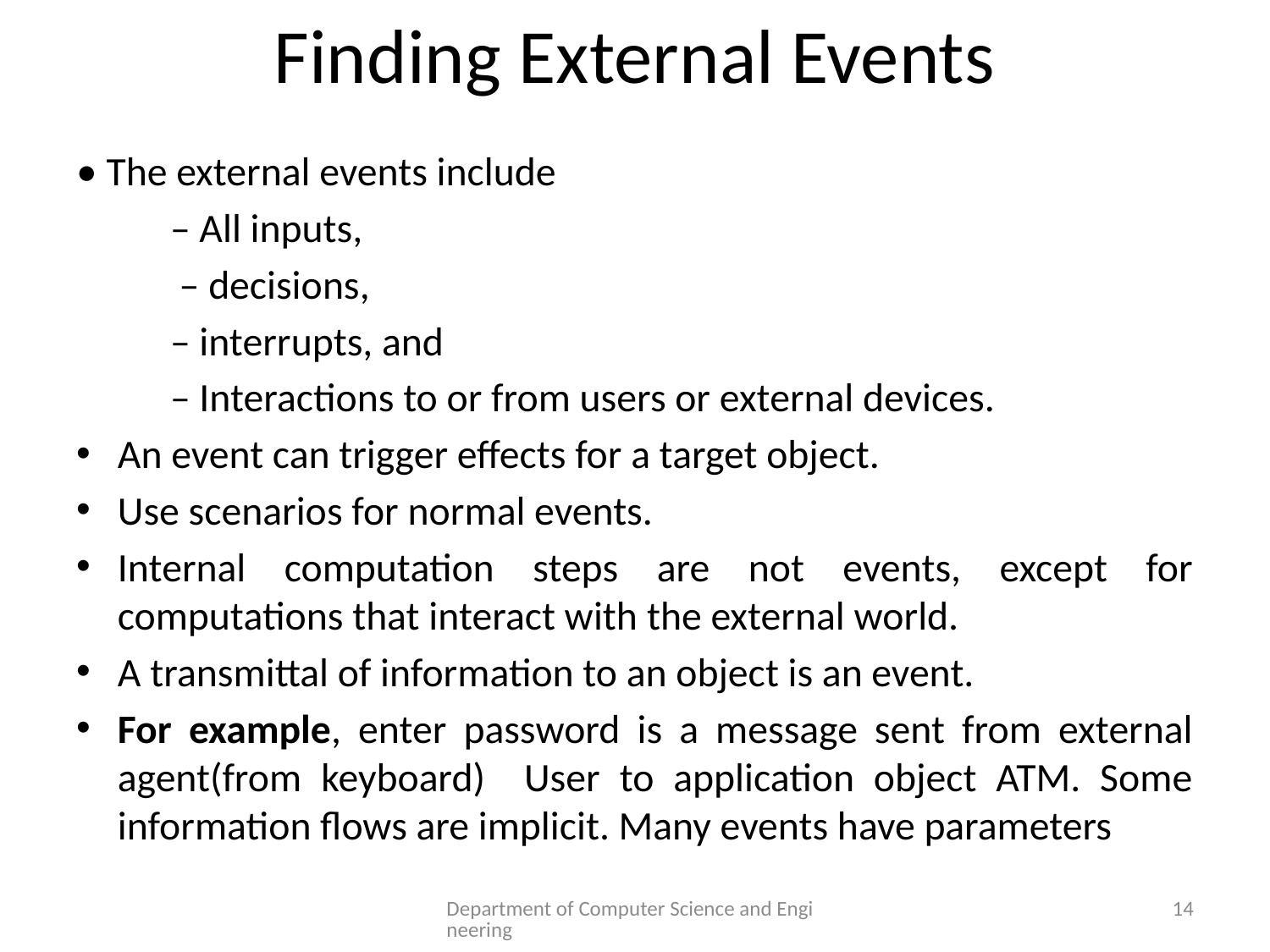

# Finding External Events
• The external events include
	– All inputs,
	 – decisions,
	– interrupts, and
	– Interactions to or from users or external devices.
An event can trigger effects for a target object.
Use scenarios for normal events.
Internal computation steps are not events, except for computations that interact with the external world.
A transmittal of information to an object is an event.
For example, enter password is a message sent from external agent(from keyboard)  User to application object ATM. Some information flows are implicit. Many events have parameters
Department of Computer Science and Engineering
14